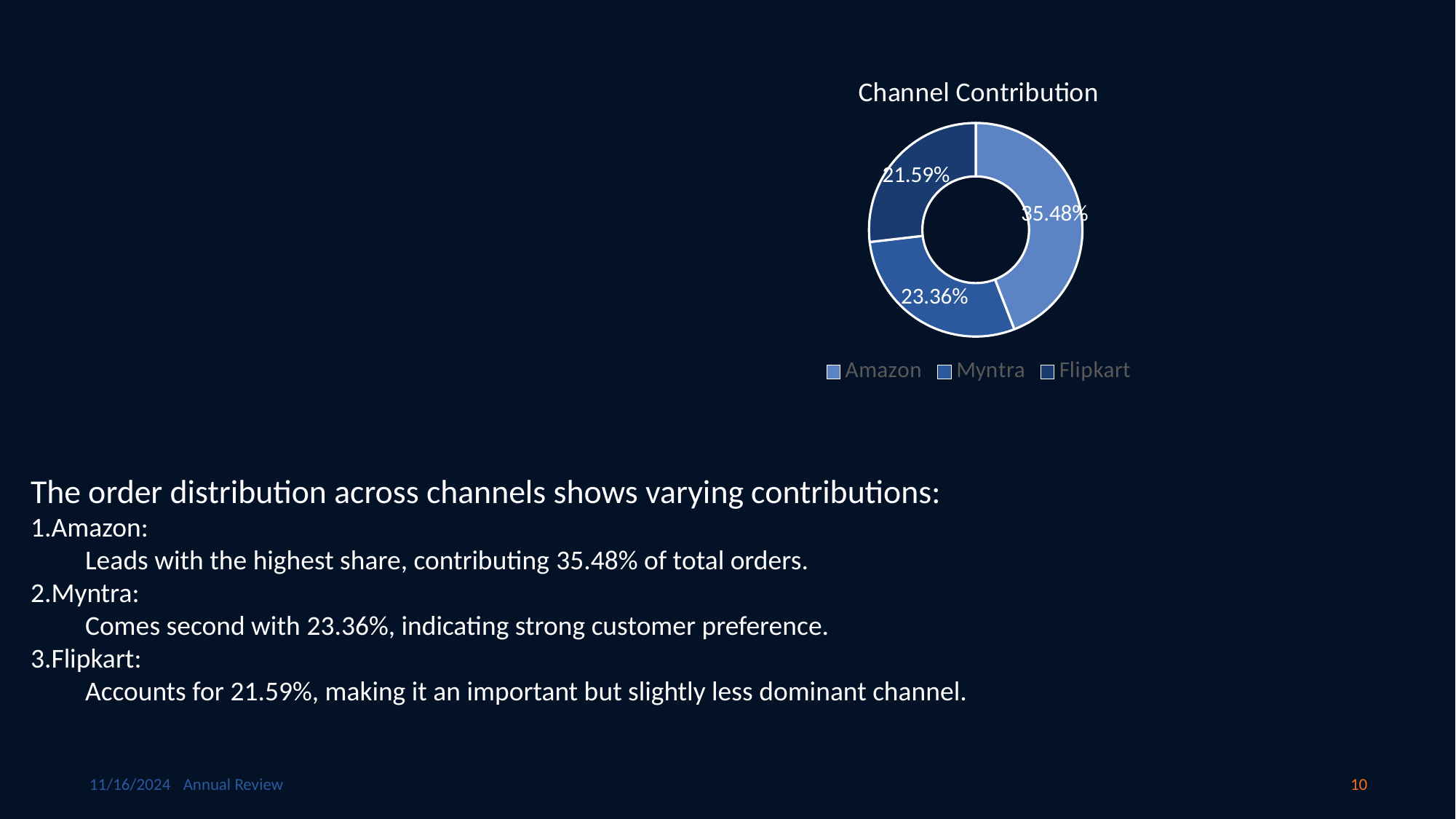

### Chart: Channel Contribution

| Category | Count of Order ID |
|---|---|
| Amazon | 0.35481689052082327 |
| Myntra | 0.23364576287564015 |
| Flipkart | 0.21589847650336585 |
The order distribution across channels shows varying contributions:
Amazon:
Leads with the highest share, contributing 35.48% of total orders.
Myntra:
Comes second with 23.36%, indicating strong customer preference.
Flipkart:
Accounts for 21.59%, making it an important but slightly less dominant channel.